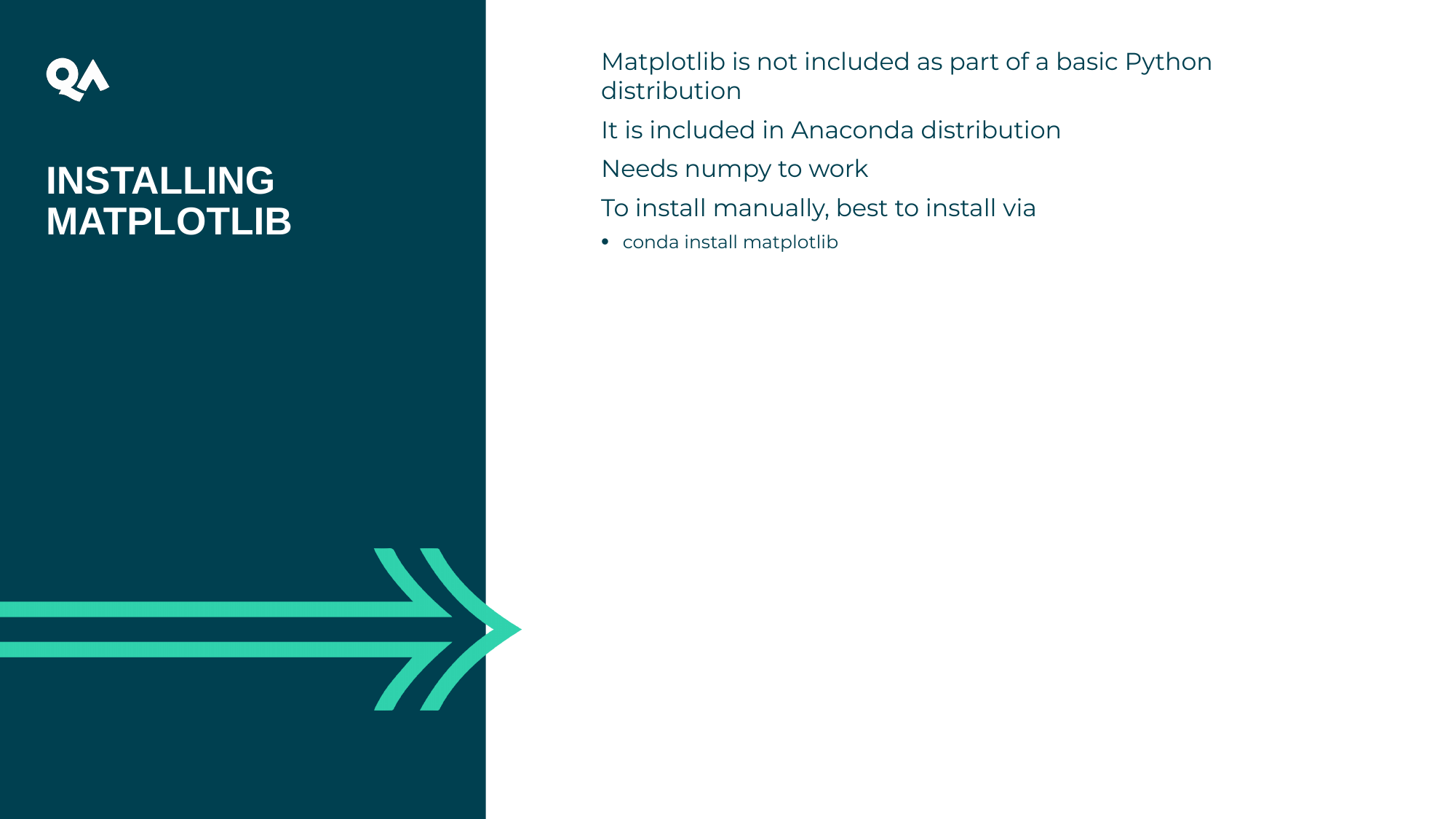

22
Matplotlib is not included as part of a basic Python distribution
It is included in Anaconda distribution
Needs numpy to work
To install manually, best to install via
conda install matplotlib
# Installing Matplotlib